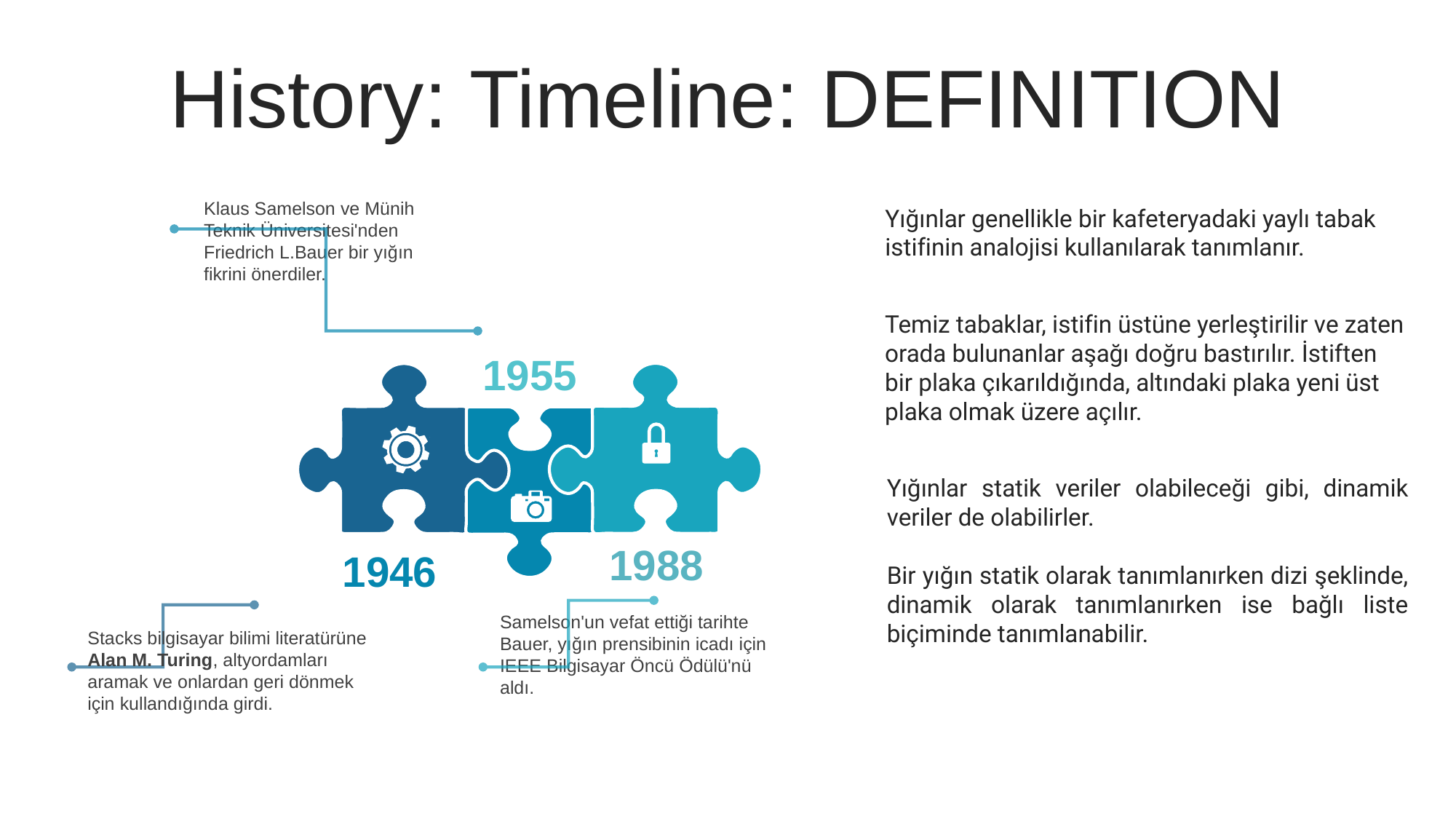

History: Timeline: DEFINITION
Klaus Samelson ve Münih Teknik Üniversitesi'nden Friedrich L.Bauer bir yığın fikrini önerdiler.
Yığınlar genellikle bir kafeteryadaki yaylı tabak istifinin analojisi kullanılarak tanımlanır.
Temiz tabaklar, istifin üstüne yerleştirilir ve zaten orada bulunanlar aşağı doğru bastırılır. İstiften bir plaka çıkarıldığında, altındaki plaka yeni üst plaka olmak üzere açılır.
1955

Yığınlar statik veriler olabileceği gibi, dinamik veriler de olabilirler.

Bir yığın statik olarak tanımlanırken dizi şeklinde, dinamik olarak tanımlanırken ise bağlı liste biçiminde tanımlanabilir.

1988
1946
Samelson'un vefat ettiği tarihte Bauer, yığın prensibinin icadı için IEEE Bilgisayar Öncü Ödülü'nü aldı.
Stacks bilgisayar bilimi literatürüne  Alan M. Turing, altyordamları aramak ve onlardan geri dönmek için kullandığında girdi.